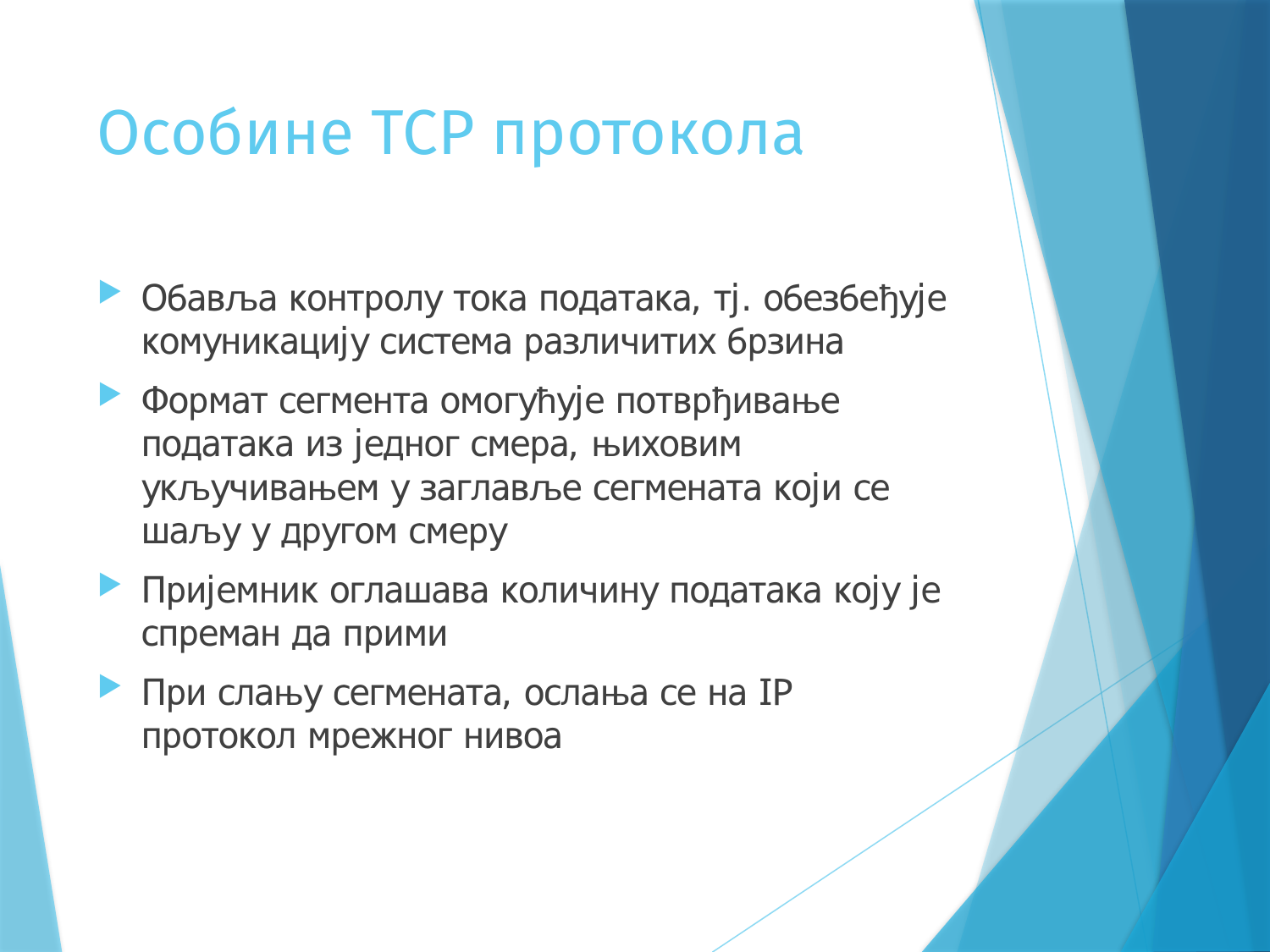

# Особине TCP протокола
Обавља контролу тока података, тј. обезбеђује комуникацију система различитих брзина
Формат сегмента омогућује потврђивање података из једног смера, њиховим укључивањем у заглавље сегмената који се шаљу у другом смеру
Пријемник оглашава количину података коју је спреман да прими
При слању сегмената, ослања се на IP протокол мрежног нивоа